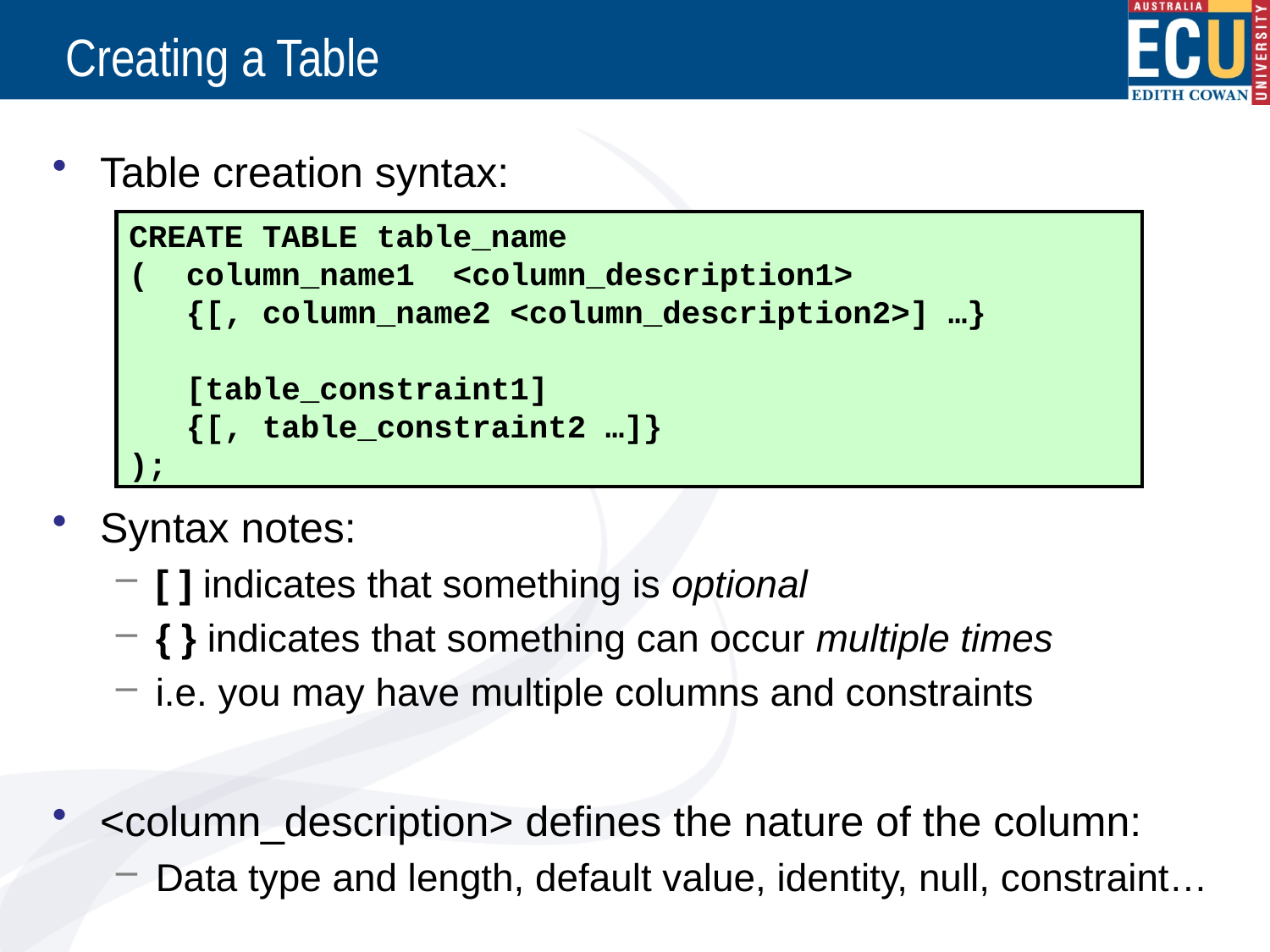

# Creating a Table
Table creation syntax:

Syntax notes:
[ ] indicates that something is optional
{ } indicates that something can occur multiple times
i.e. you may have multiple columns and constraints

<column_description> defines the nature of the column:
Data type and length, default value, identity, null, constraint…
CREATE TABLE table_name
(  column_name1  <column_description1>
   {[, column_name2 <column_description2>] …}

   [table_constraint1]
   {[, table_constraint2 …]}
);